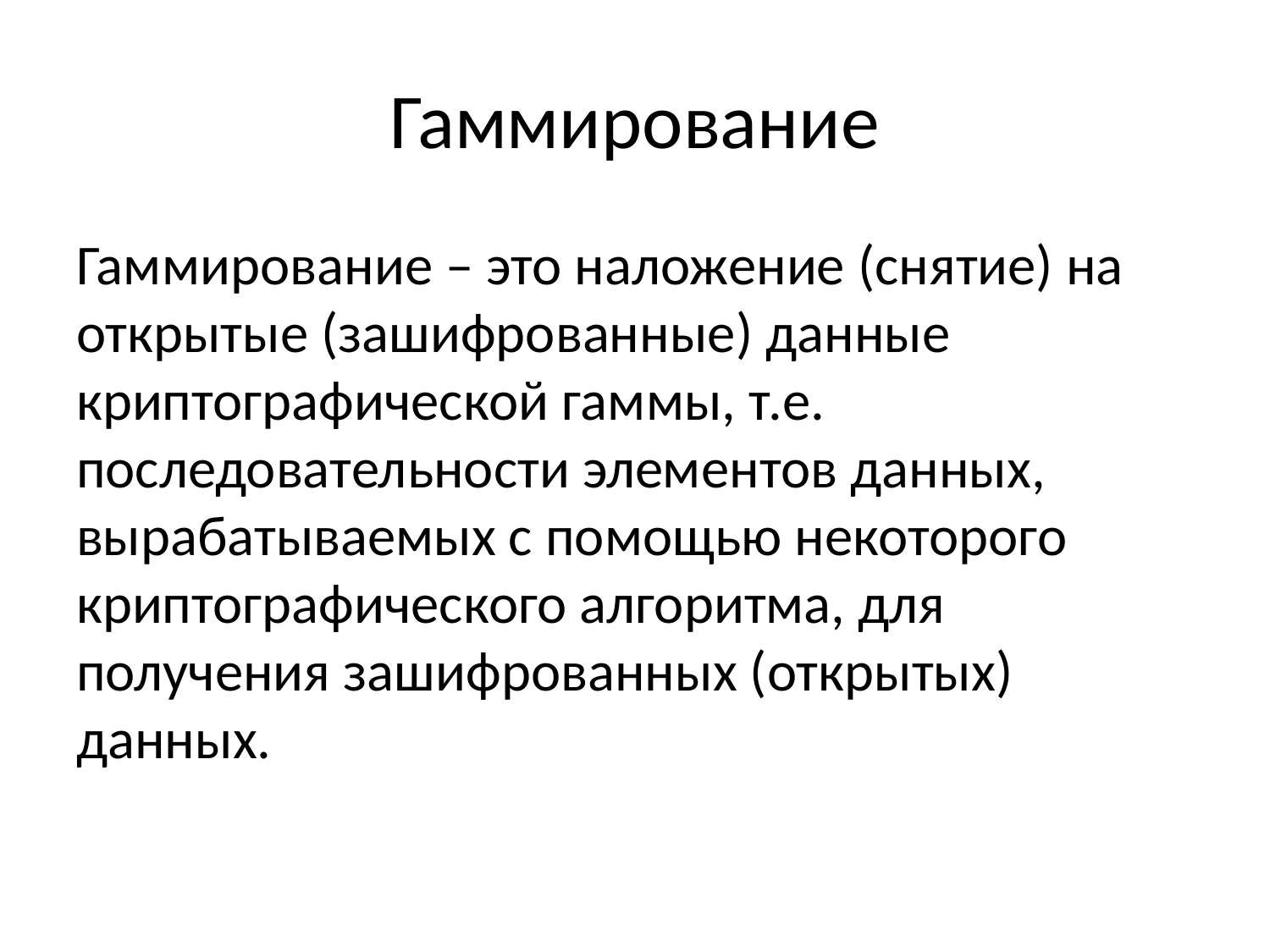

# Гаммирование
Гаммирование – это наложение (снятие) на открытые (зашифрованные) данные криптографической гаммы, т.е. последовательности элементов данных, вырабатываемых с помощью некоторого криптографического алгоритма, для получения зашифрованных (открытых) данных.